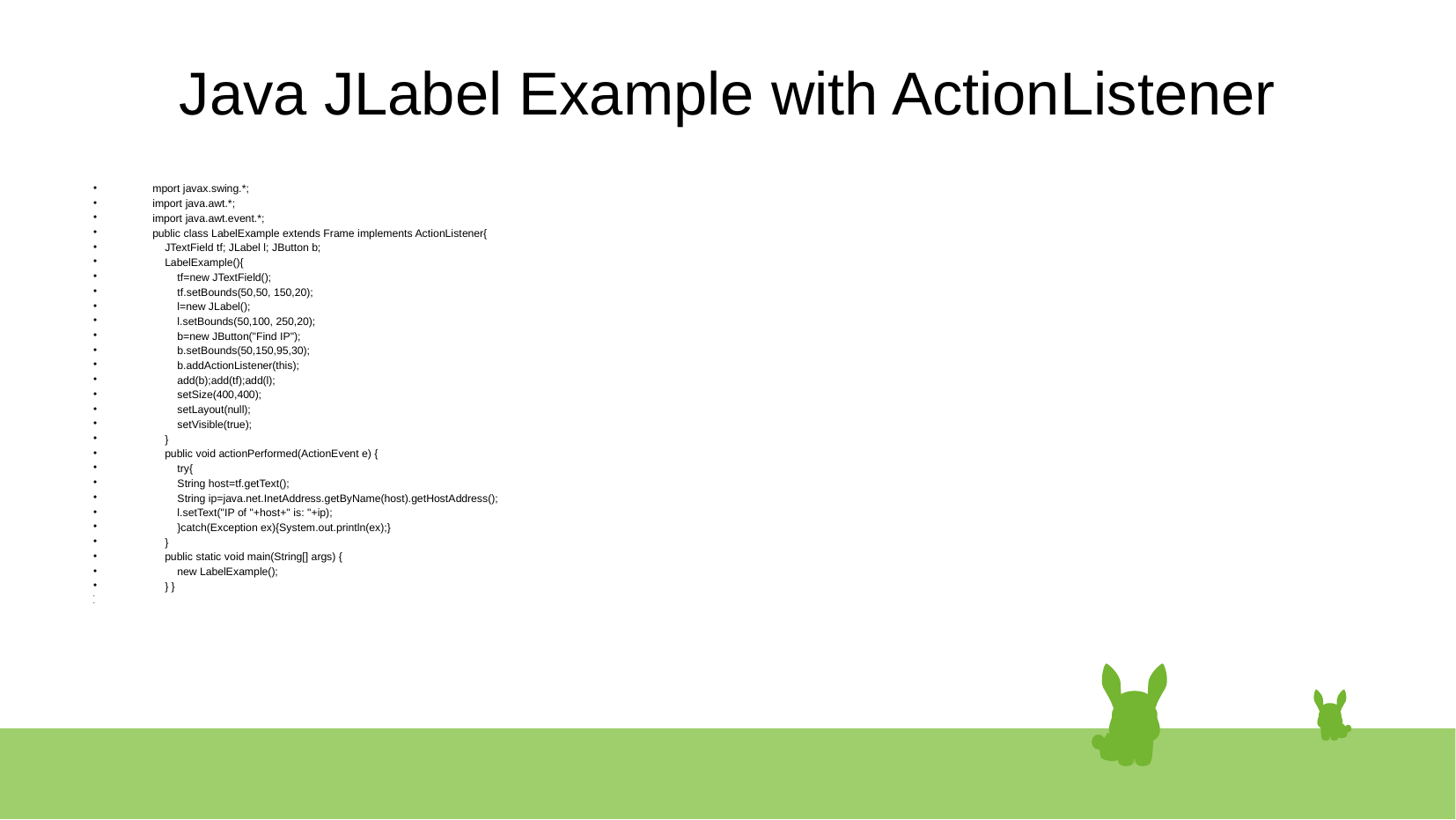

# Java JLabel Example with ActionListener
    mport javax.swing.*;
    import java.awt.*;
    import java.awt.event.*;
    public class LabelExample extends Frame implements ActionListener{
        JTextField tf; JLabel l; JButton b;
        LabelExample(){
            tf=new JTextField();
            tf.setBounds(50,50, 150,20);
            l=new JLabel();
            l.setBounds(50,100, 250,20);
            b=new JButton("Find IP");
            b.setBounds(50,150,95,30);
            b.addActionListener(this);
            add(b);add(tf);add(l);
            setSize(400,400);
            setLayout(null);
            setVisible(true);
        }
        public void actionPerformed(ActionEvent e) {
            try{
            String host=tf.getText();
            String ip=java.net.InetAddress.getByName(host).getHostAddress();
            l.setText("IP of "+host+" is: "+ip);
            }catch(Exception ex){System.out.println(ex);}
        }
        public static void main(String[] args) {
            new LabelExample();
        } }